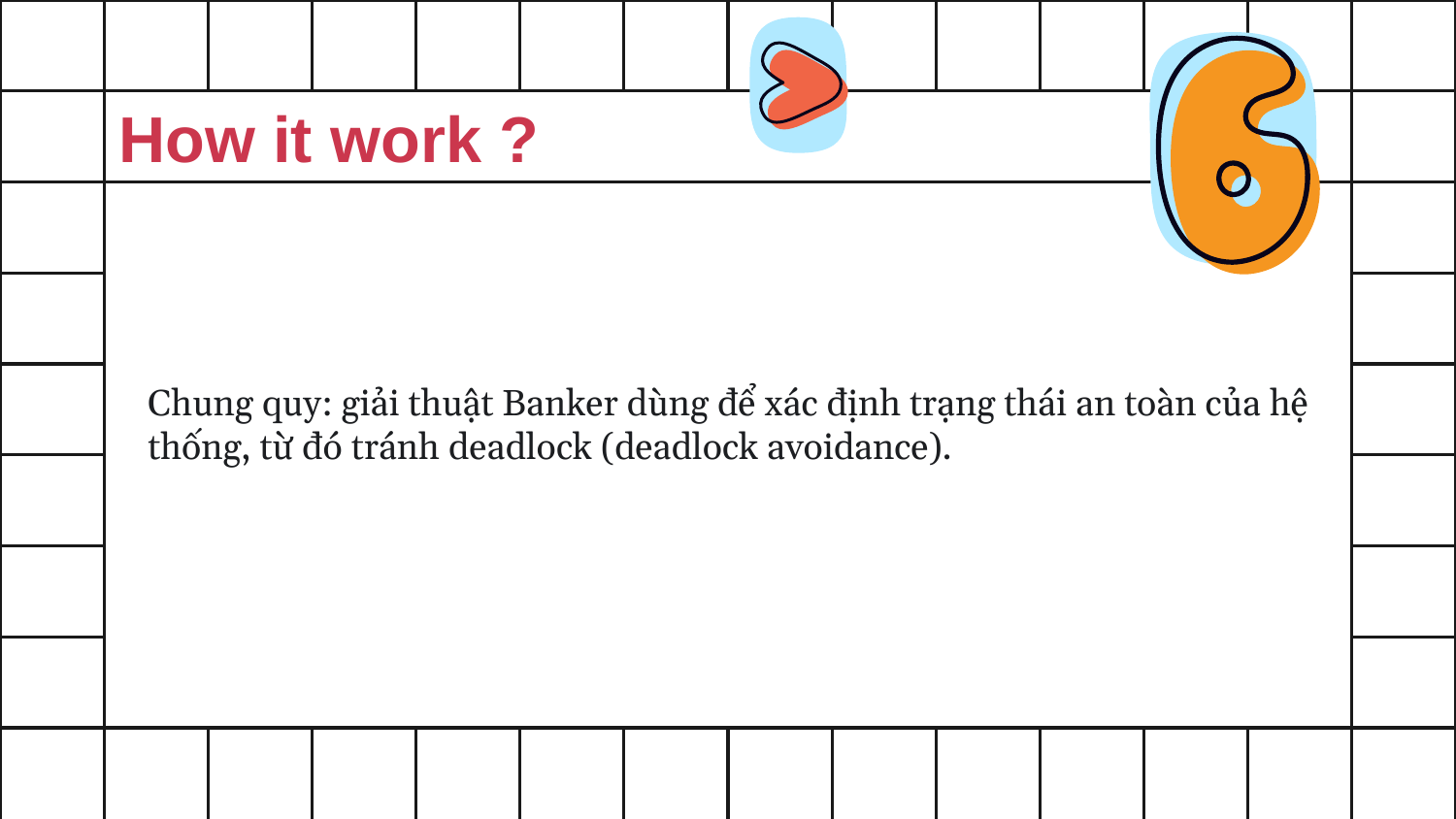

How it work ?
Chung quy: giải thuật Banker dùng để xác định trạng thái an toàn của hệ thống, từ đó tránh deadlock (deadlock avoidance).